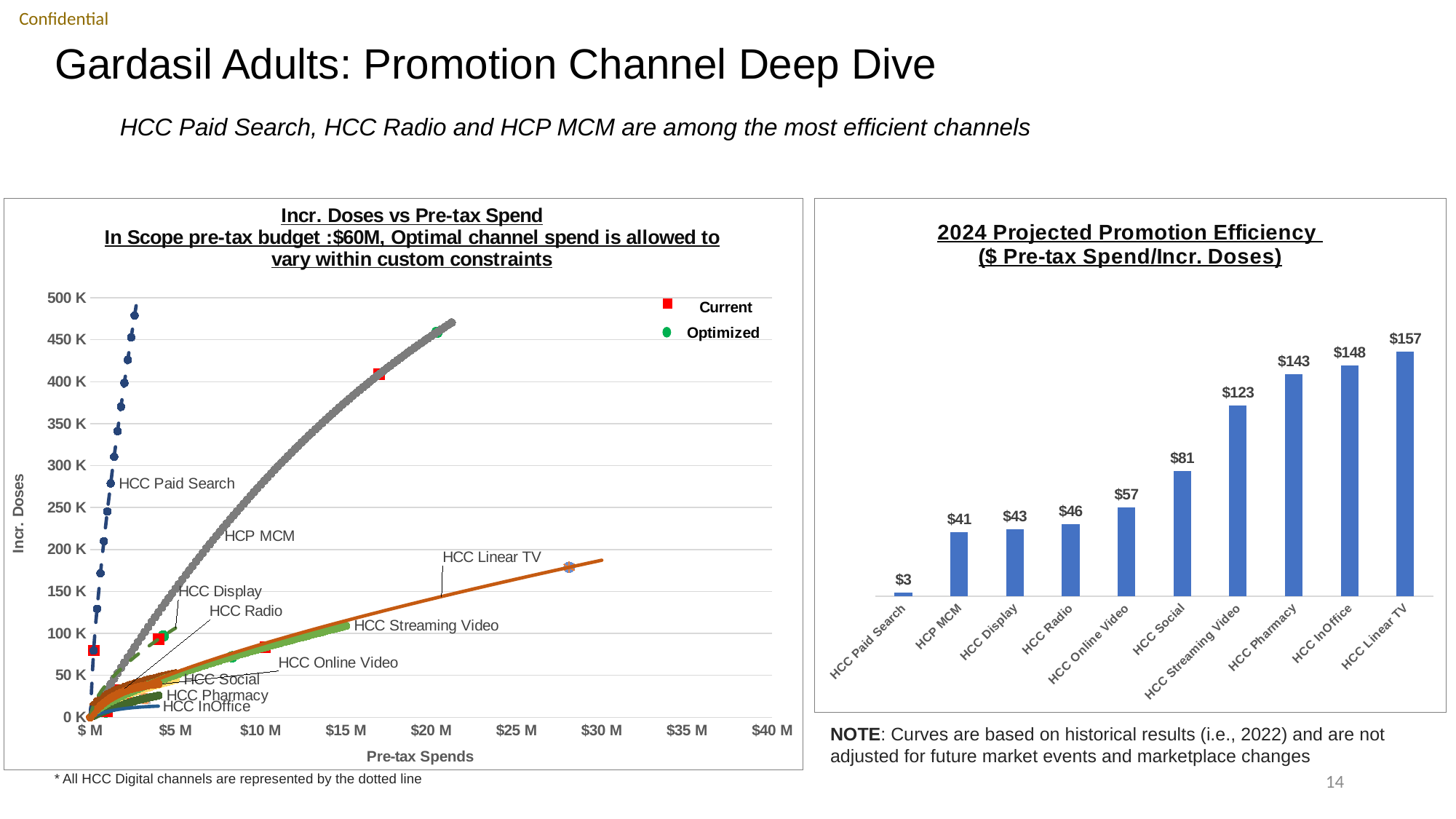

# Gardasil Adults: Promotion Channel Deep Dive
HCC Paid Search, HCC Radio and HCP MCM are among the most efficient channels

### Chart: 2024 Projected Promotion Efficiency ($ Pre-tax Spend/Incr. Doses)

| Category | 2023 Projected Promotion Efficiency |
|---|---|
| HCC Paid Search | 2.514727711090286 |
| HCP MCM | 41.43826826889238 |
| HCC Display | 42.993860984546004 |
| HCC Radio | 46.487735431938745 |
| HCC Online Video | 57.01193320072288 |
| HCC Social | 80.53629470814528 |
| HCC Streaming Video | 122.84276777540508 |
| HCC Pharmacy | 142.7786818735235 |
| HCC InOffice | 148.315844696398 |
| HCC Linear TV | 157.11001622596055 |

### Chart: Incr. Doses vs Pre-tax Spend
In Scope pre-tax budget :$60M, Optimal channel spend is allowed to vary within custom constraints

| Category | HCC Linear TV | HCC Display | HCC Online Video | HCC Streaming Video | HCC Paid Search | HCC Radio | HCC Social | HCC MCM | HCC InOffice | HCC Pharmacy | HCC InOffice | HCP MCM | HCC Social | HCC Online Video | HCC Streaming Video | HCC Display | HCC Paid Search | HCC Radio |  |  |  |  |  |  |  |  | HCC Linear TV | HCC Pharmacy |  |  |  |
|---|---|---|---|---|---|---|---|---|---|---|---|---|---|---|---|---|---|---|---|---|---|---|---|---|---|---|---|---|---|---|---|
NOTE: Curves are based on historical results (i.e., 2022) and are not adjusted for future market events and marketplace changes
14
* All HCC Digital channels are represented by the dotted line